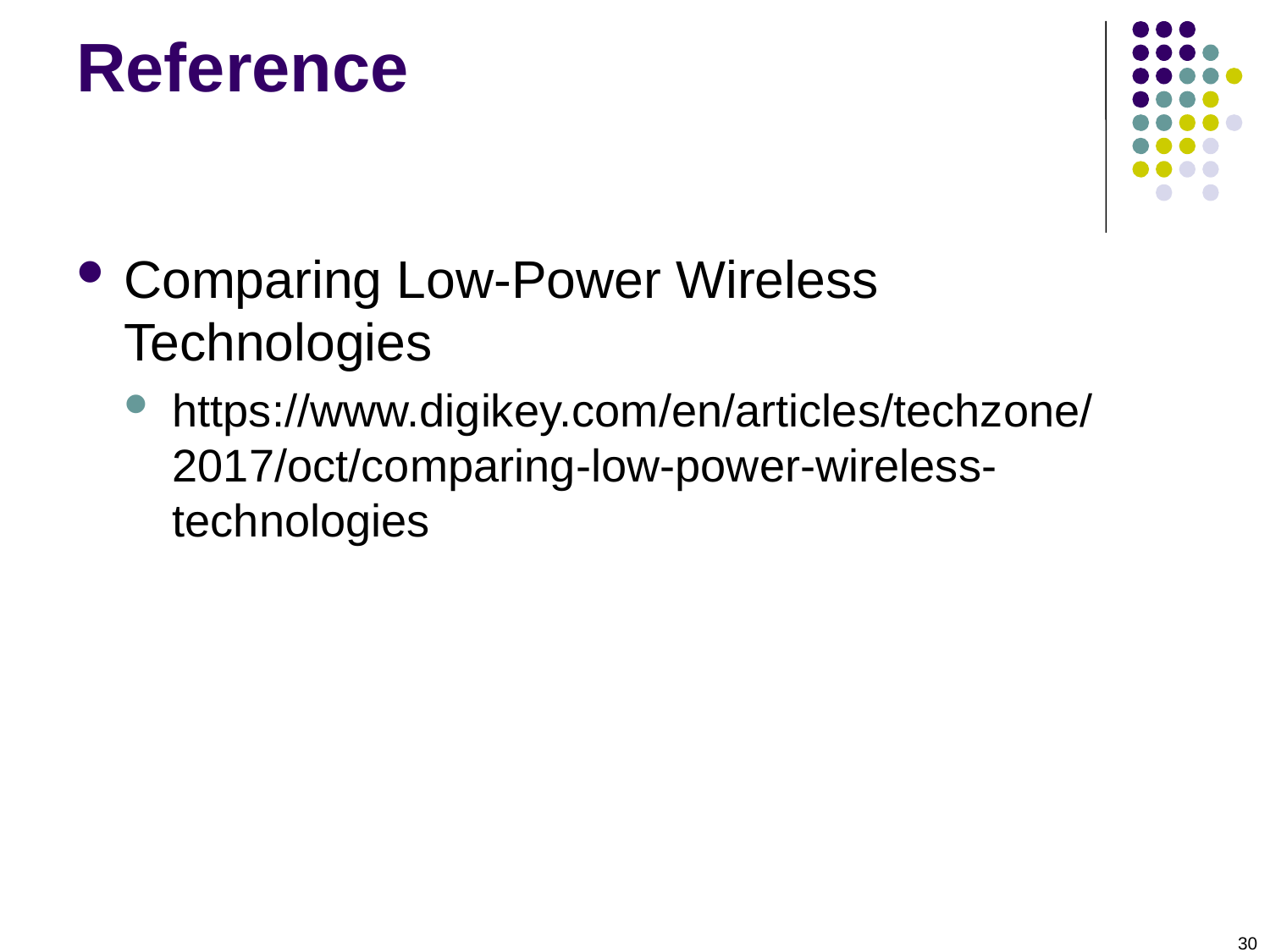

# Reference
Comparing Low-Power Wireless Technologies
https://www.digikey.com/en/articles/techzone/2017/oct/comparing-low-power-wireless-technologies

30